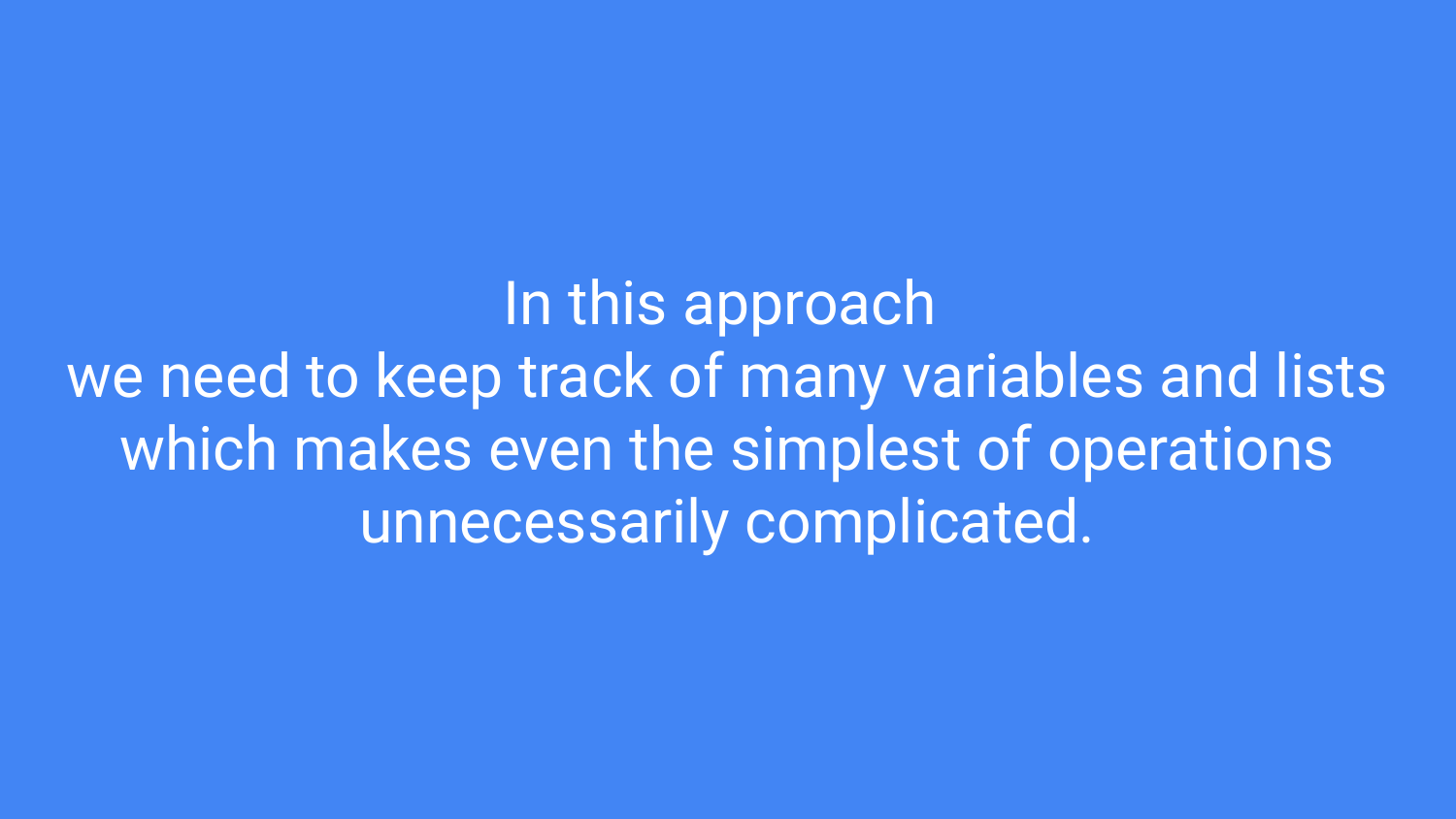

# In this approach
we need to keep track of many variables and lists which makes even the simplest of operations unnecessarily complicated.